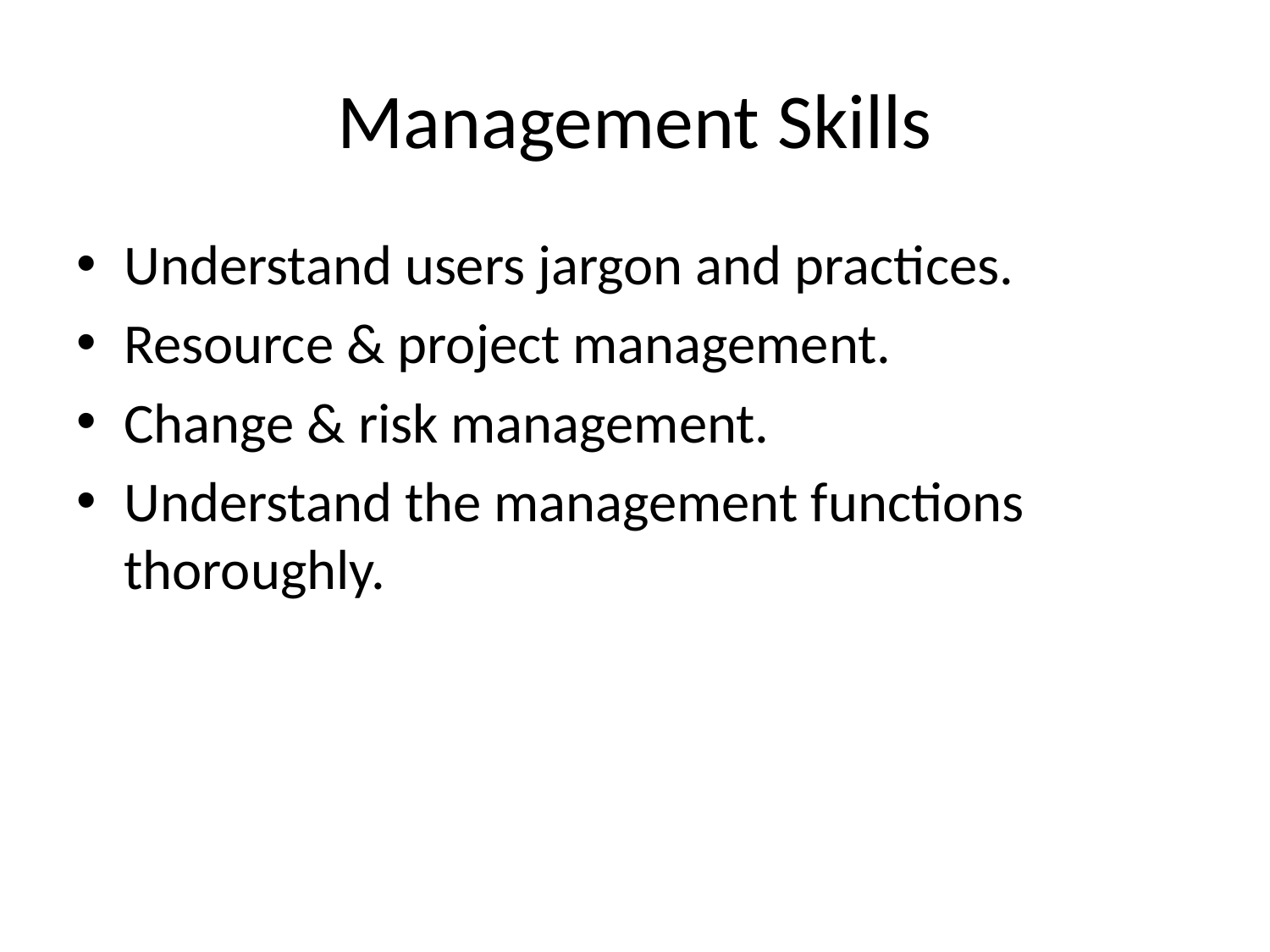

# Management Skills
Understand users jargon and practices.
Resource & project management.
Change & risk management.
Understand the management functions thoroughly.